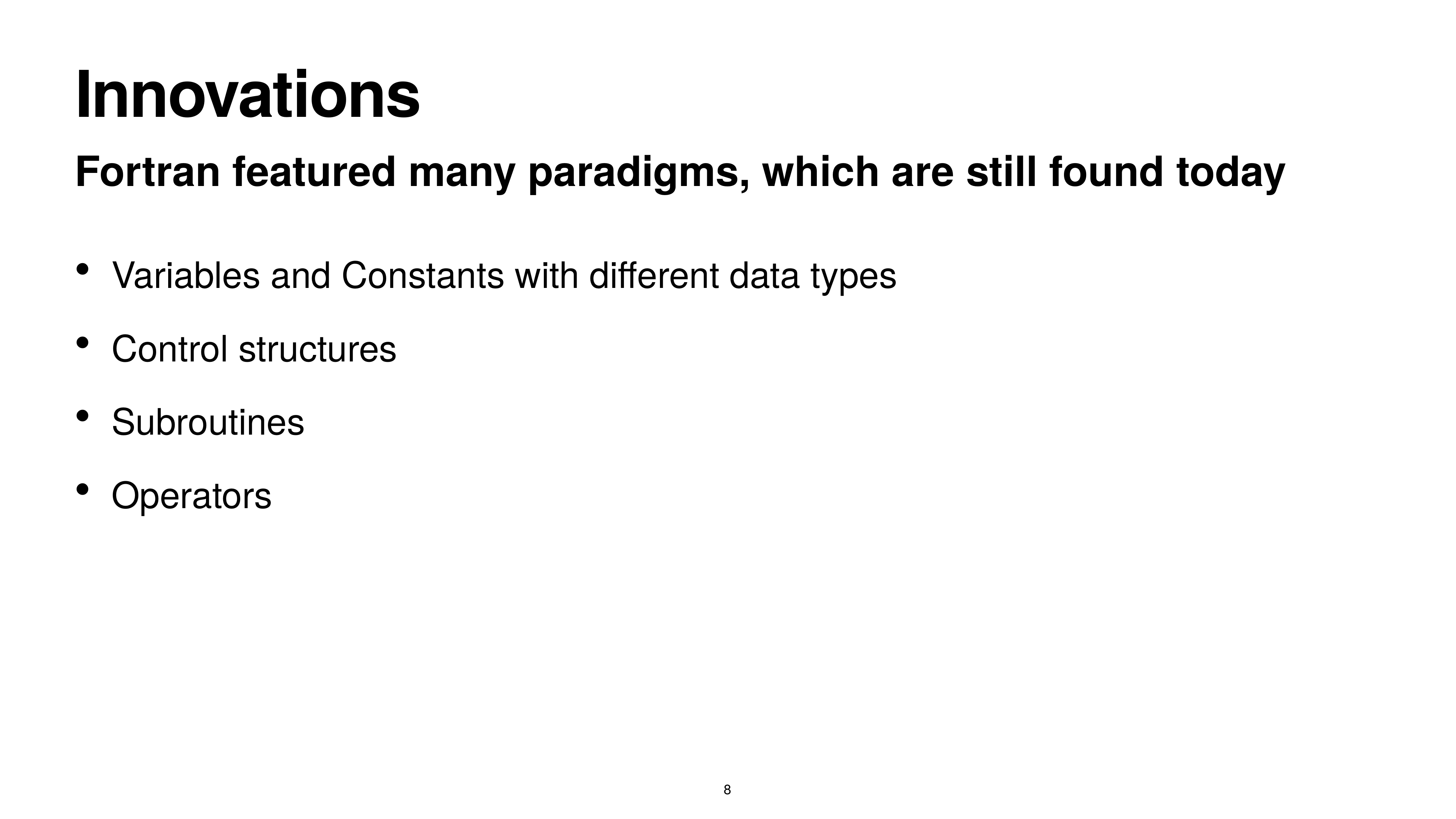

# Innovations
Fortran featured many paradigms, which are still found today
Variables and Constants with different data types
Control structures
Subroutines
Operators
8